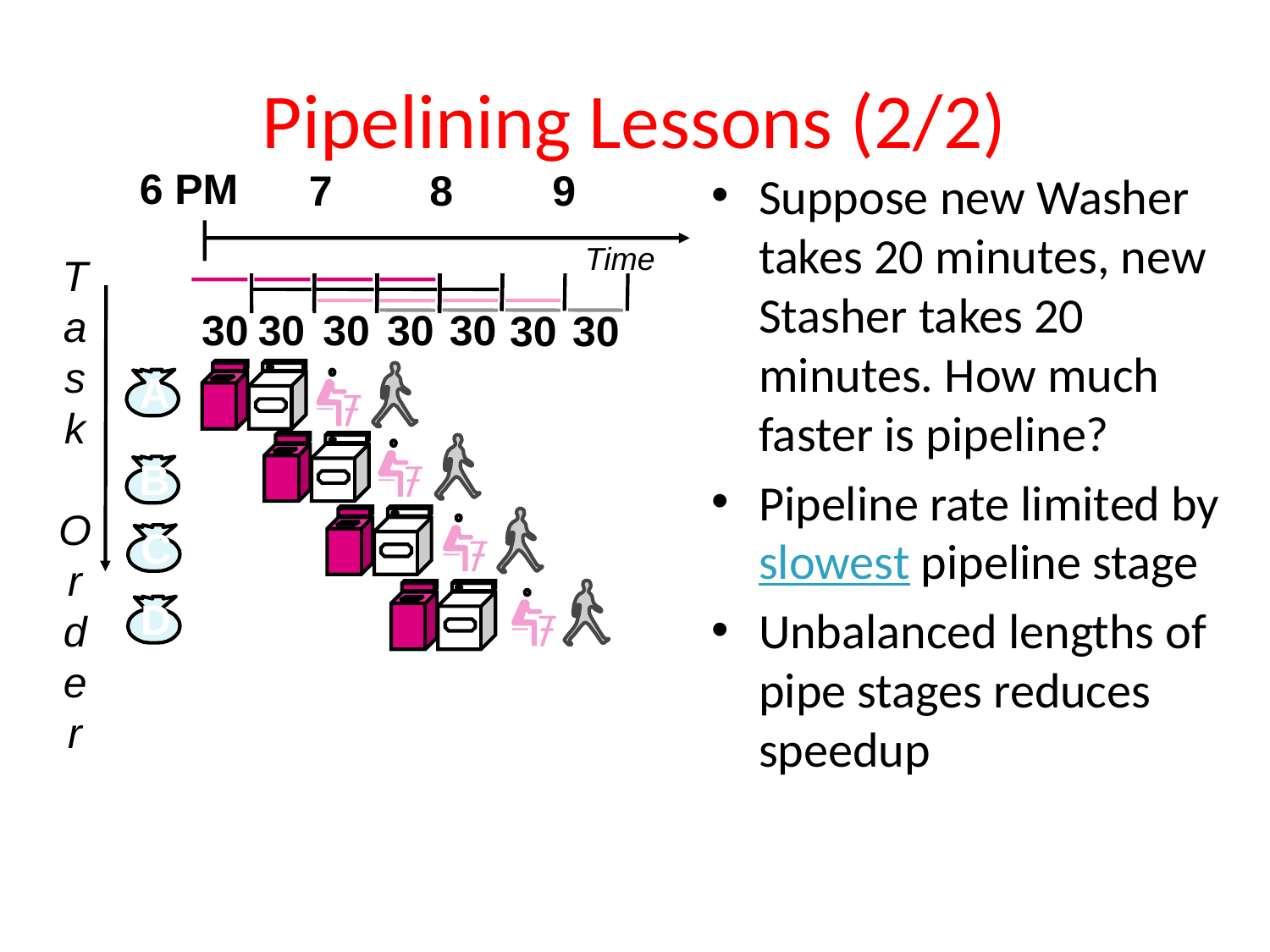

# Pipelining Lessons (2/2)
6 PM
7
8
9

Time

T
a
s
k

O
r
d
e
r

30
30
30
30
30
30
30

A

B

C

D

Suppose new Washer takes 20 minutes, new Stasher takes 20 minutes. How much faster is pipeline?
Pipeline rate limited by slowest pipeline stage
Unbalanced lengths of pipe stages reduces speedup